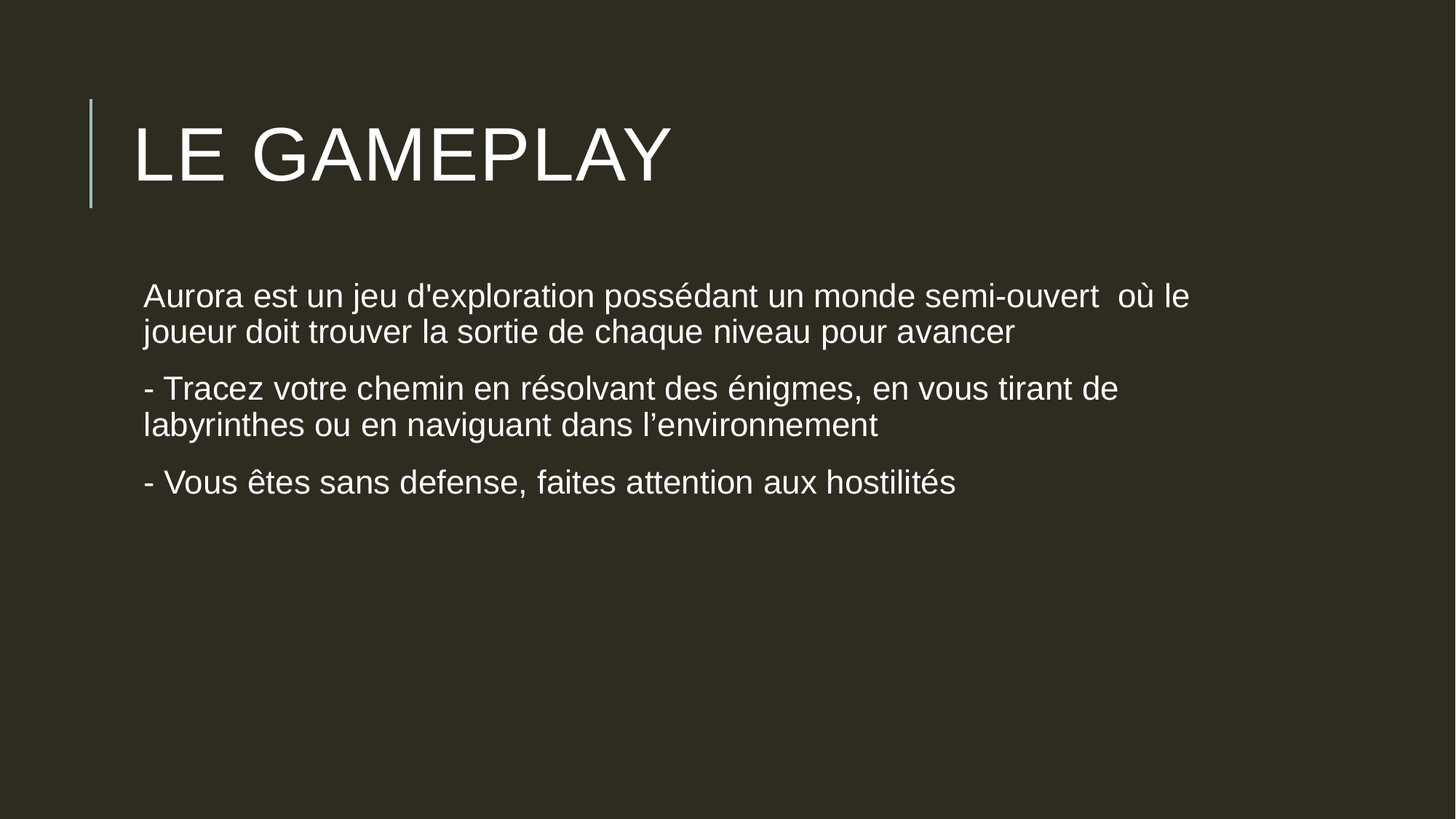

# Le gameplay
Aurora est un jeu d'exploration possédant un monde semi-ouvert  où le joueur doit trouver la sortie de chaque niveau pour avancer
- Tracez votre chemin en résolvant des énigmes, en vous tirant de labyrinthes ou en naviguant dans l’environnement
- Vous êtes sans defense, faites attention aux hostilités